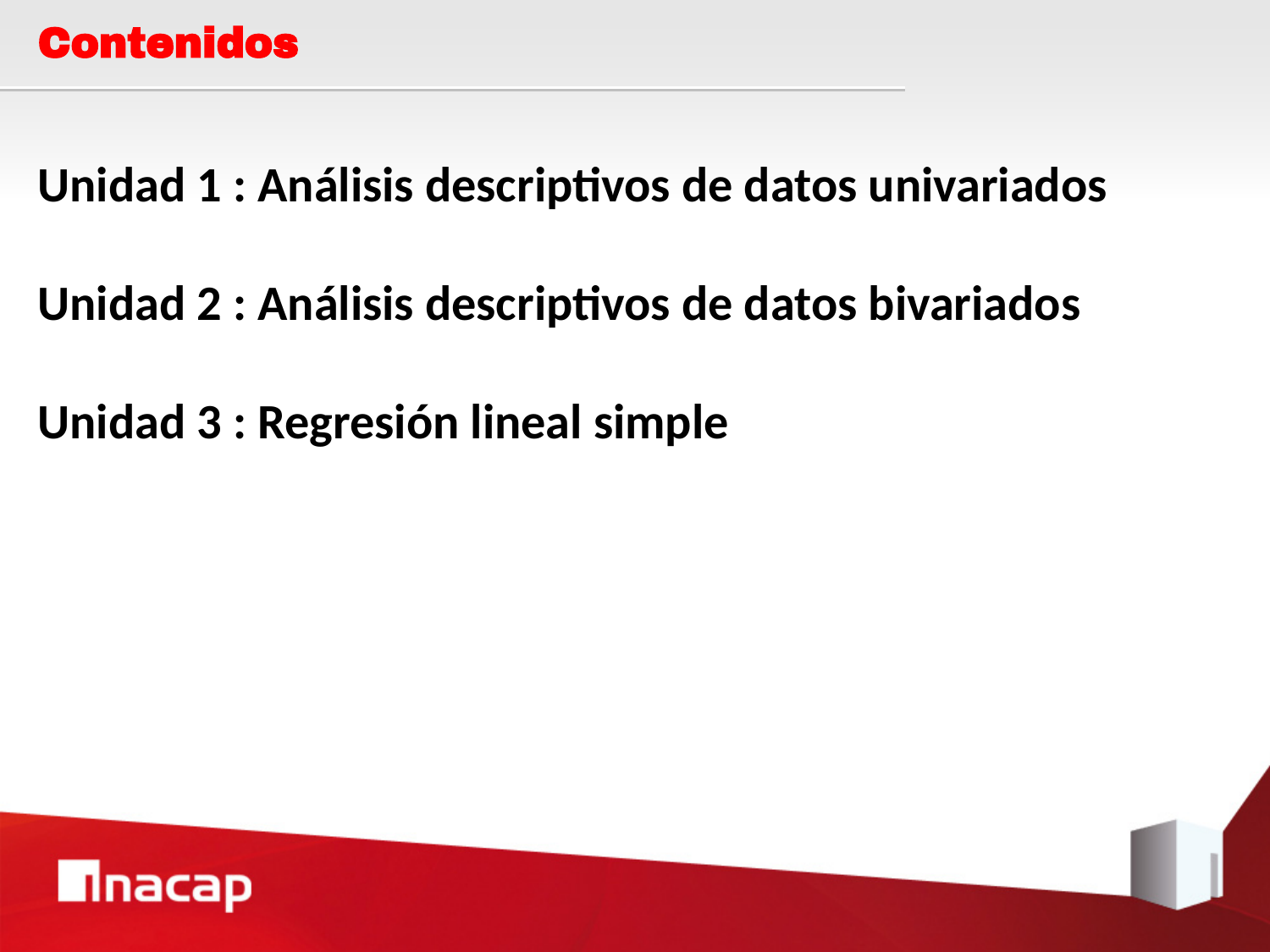

Contenidos
Unidad 1 : Análisis descriptivos de datos univariados

Unidad 2 : Análisis descriptivos de datos bivariados

Unidad 3 : Regresión lineal simple